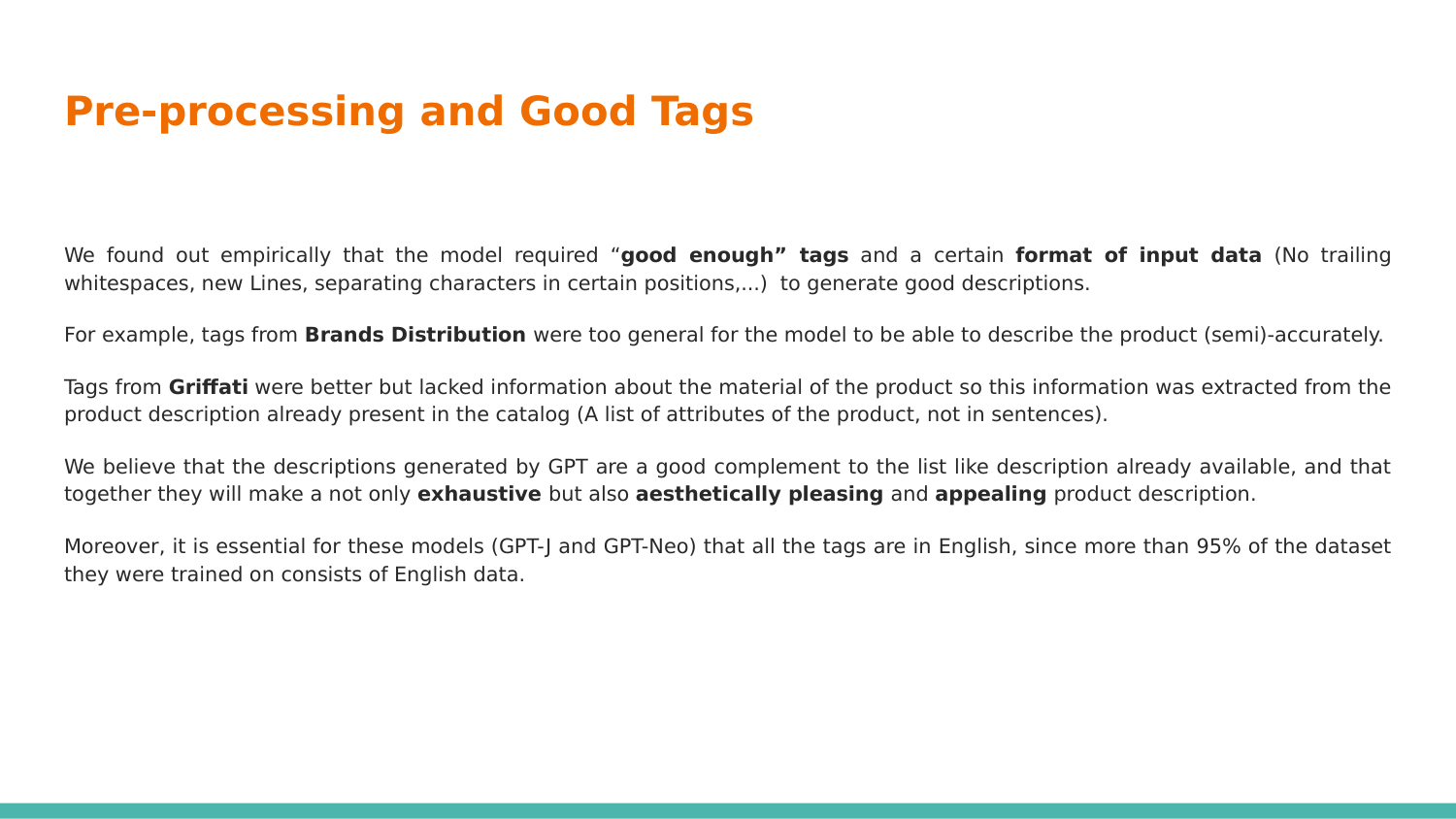

# Pre-processing and Good Tags
We found out empirically that the model required “good enough” tags and a certain format of input data (No trailing whitespaces, new Lines, separating characters in certain positions,...)  to generate good descriptions.
For example, tags from Brands Distribution were too general for the model to be able to describe the product (semi)-accurately.
Tags from Griffati were better but lacked information about the material of the product so this information was extracted from the product description already present in the catalog (A list of attributes of the product, not in sentences).
We believe that the descriptions generated by GPT are a good complement to the list like description already available, and that together they will make a not only exhaustive but also aesthetically pleasing and appealing product description.
Moreover, it is essential for these models (GPT-J and GPT-Neo) that all the tags are in English, since more than 95% of the dataset they were trained on consists of English data.